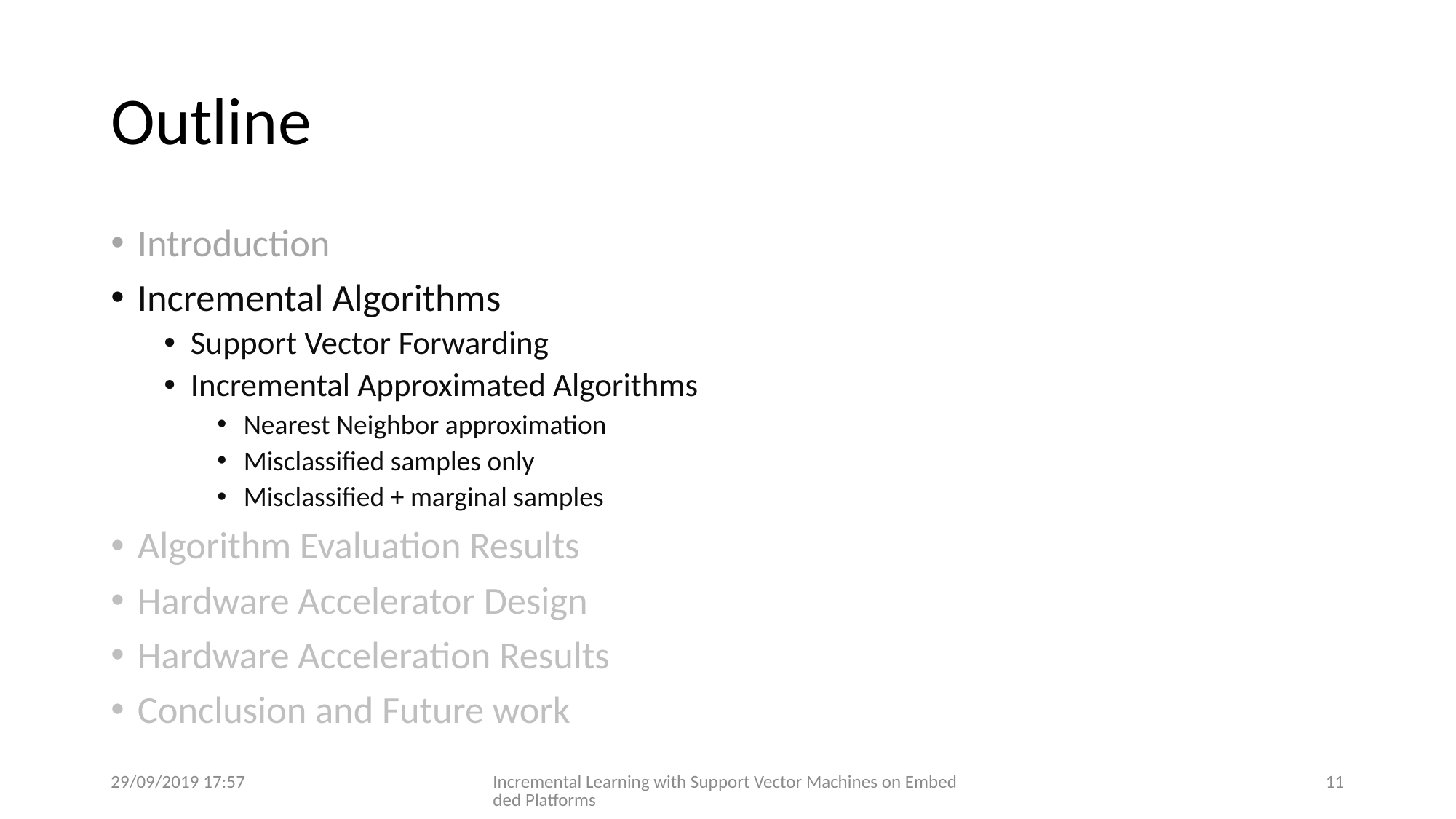

# Outline
Introduction
Incremental Algorithms
Support Vector Forwarding
Incremental Approximated Algorithms
Nearest Neighbor approximation
Misclassified samples only
Misclassified + marginal samples
Algorithm Evaluation Results
Hardware Accelerator Design
Hardware Acceleration Results
Conclusion and Future work
29/09/2019 17:57
Incremental Learning with Support Vector Machines on Embedded Platforms
11